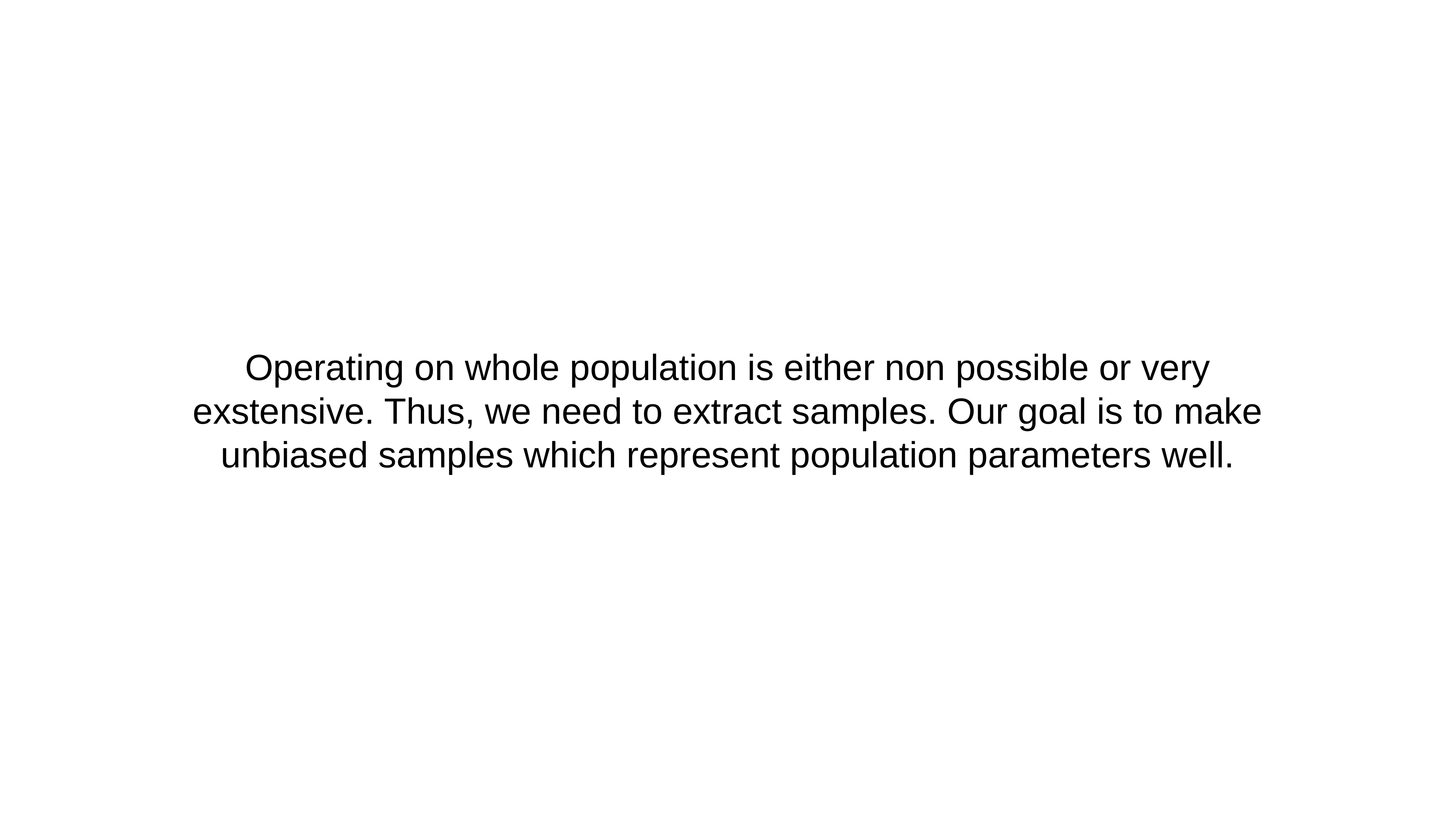

Operating on whole population is either non possible or very exstensive. Thus, we need to extract samples. Our goal is to make unbiased samples which represent population parameters well.